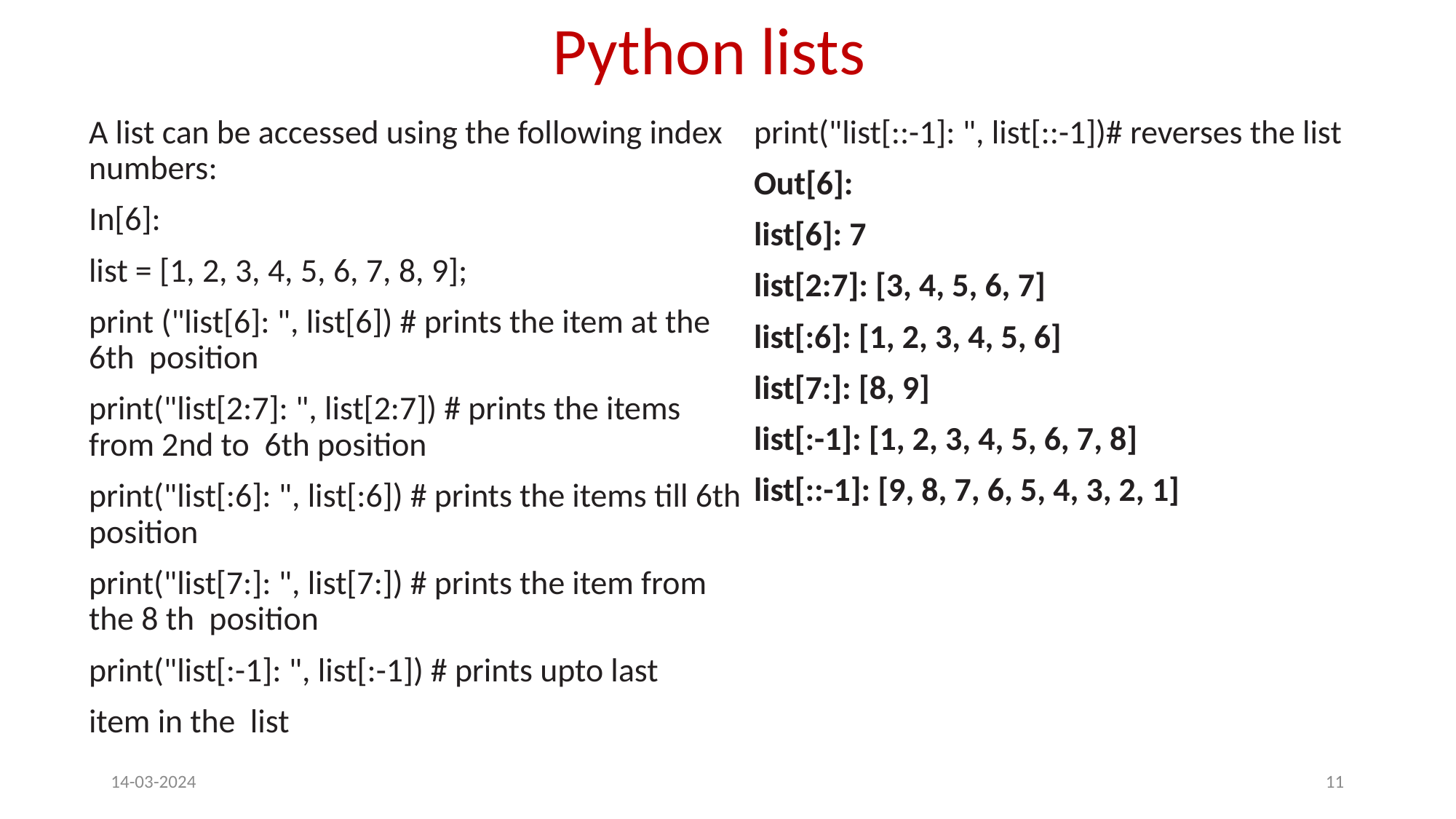

# Python lists
A list can be accessed using the following index numbers:
In[6]:
list = [1, 2, 3, 4, 5, 6, 7, 8, 9];
print ("list[6]: ", list[6]) # prints the item at the 6th  position
print("list[2:7]: ", list[2:7]) # prints the items from 2nd to  6th position
print("list[:6]: ", list[:6]) # prints the items till 6th  position
print("list[7:]: ", list[7:]) # prints the item from the 8 th  position
print("list[:-1]: ", list[:-1]) # prints upto last
item in the  list
print("list[::-1]: ", list[::-1])# reverses the list
Out[6]:
list[6]: 7
list[2:7]: [3, 4, 5, 6, 7]
list[:6]: [1, 2, 3, 4, 5, 6]
list[7:]: [8, 9]
list[:-1]: [1, 2, 3, 4, 5, 6, 7, 8]
list[::-1]: [9, 8, 7, 6, 5, 4, 3, 2, 1]

14-03-2024
11